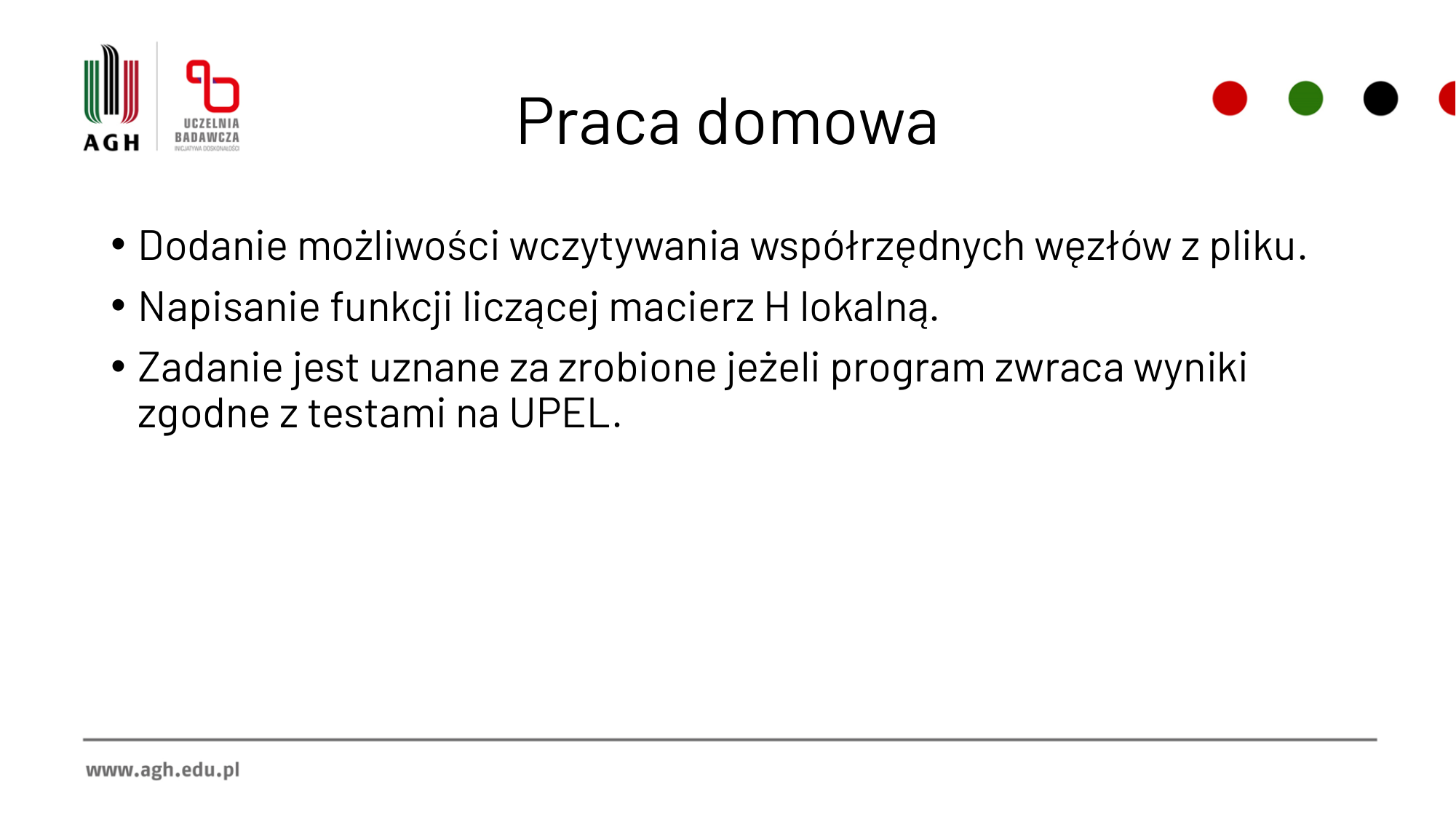

# Praca domowa
Dodanie możliwości wczytywania współrzędnych węzłów z pliku.
Napisanie funkcji liczącej macierz H lokalną.
Zadanie jest uznane za zrobione jeżeli program zwraca wyniki zgodne z testami na UPEL.